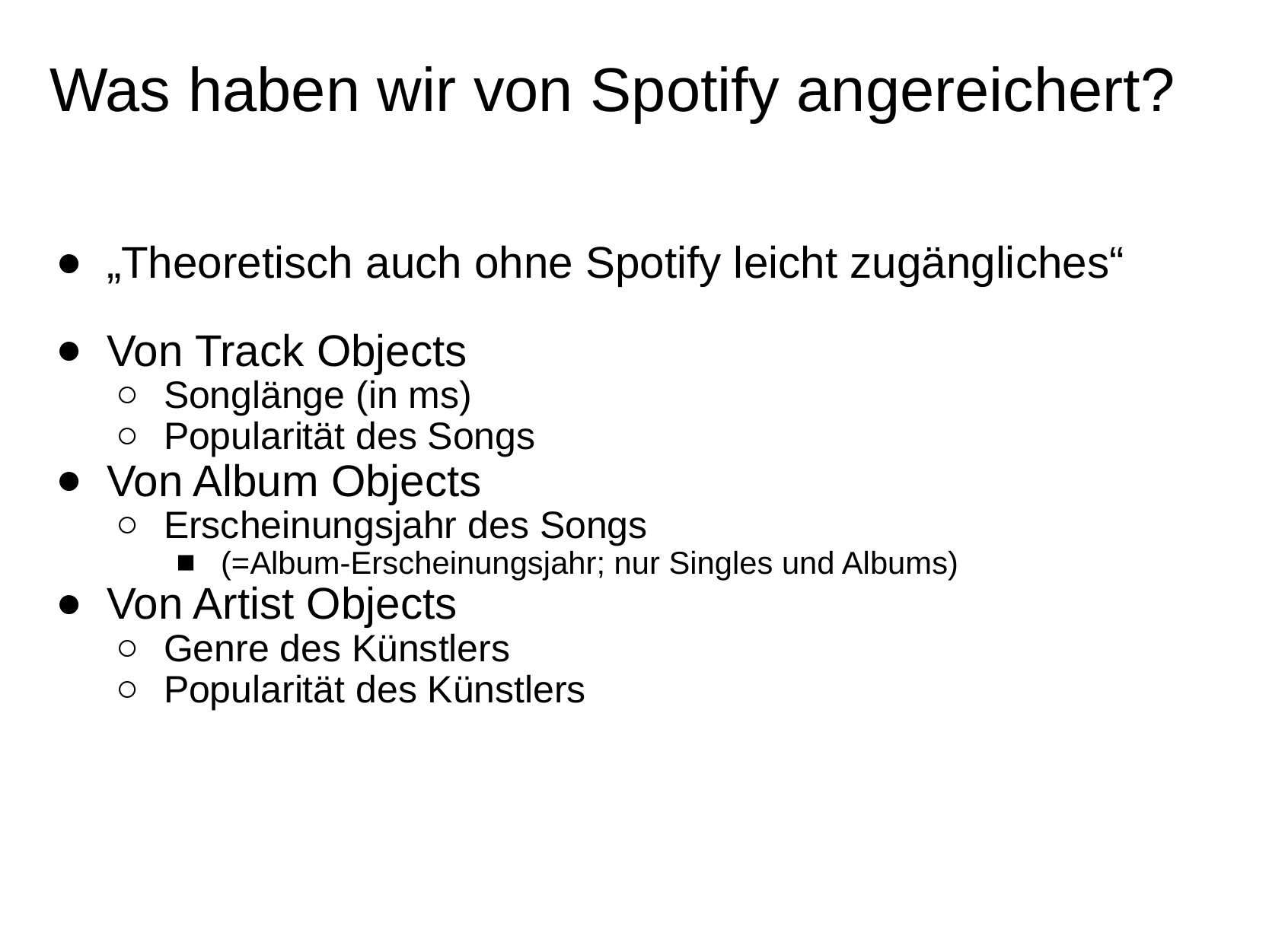

# Was haben wir von Spotify angereichert?
„Theoretisch auch ohne Spotify leicht zugängliches“

Von Track Objects
Songlänge (in ms)
Popularität des Songs
Von Album Objects
Erscheinungsjahr des Songs
(=Album-Erscheinungsjahr; nur Singles und Albums)
Von Artist Objects
Genre des Künstlers
Popularität des Künstlers